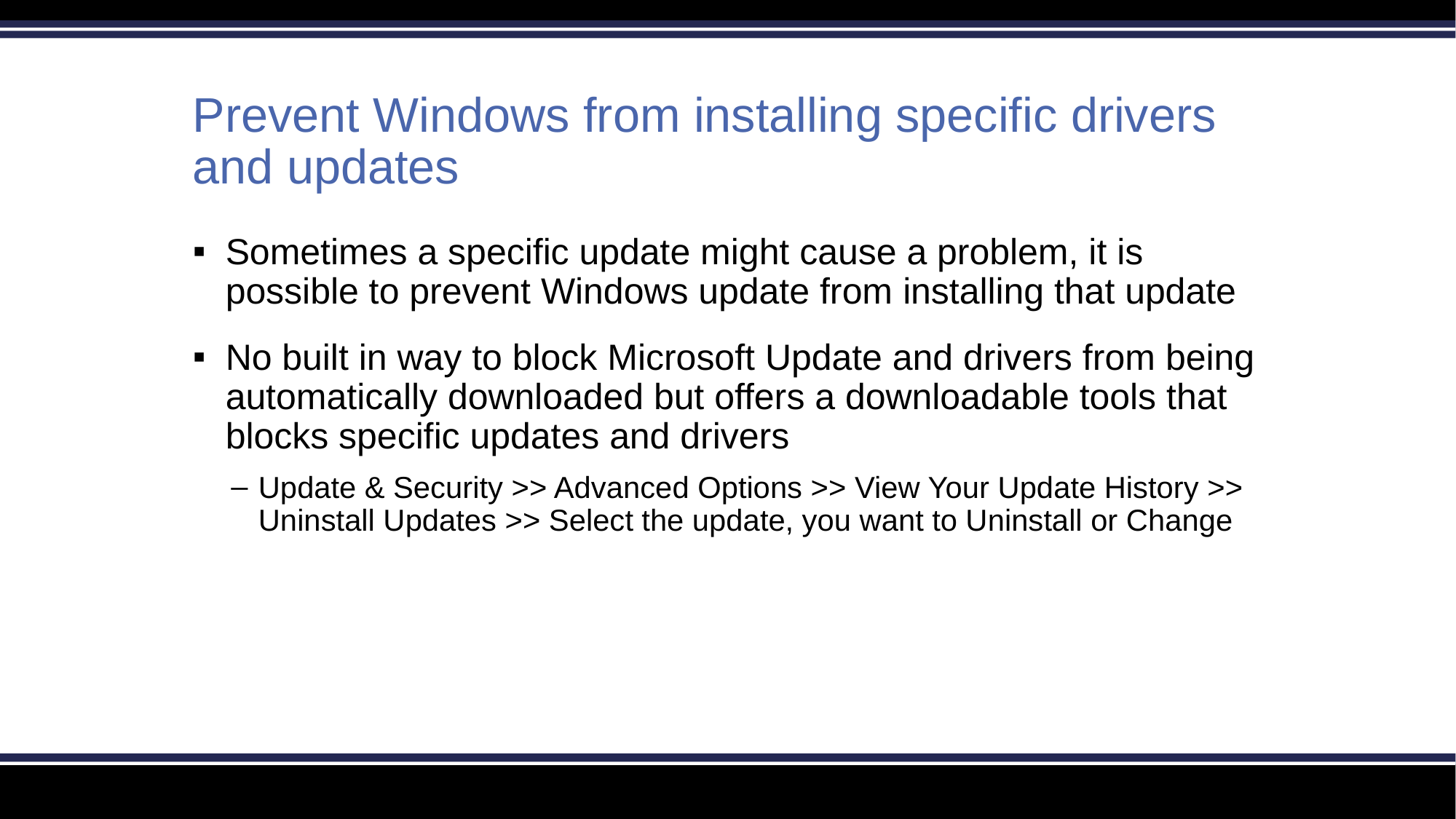

# Prevent Windows from installing specific drivers and updates
Sometimes a specific update might cause a problem, it is possible to prevent Windows update from installing that update
No built in way to block Microsoft Update and drivers from being automatically downloaded but offers a downloadable tools that blocks specific updates and drivers
Update & Security >> Advanced Options >> View Your Update History >> Uninstall Updates >> Select the update, you want to Uninstall or Change